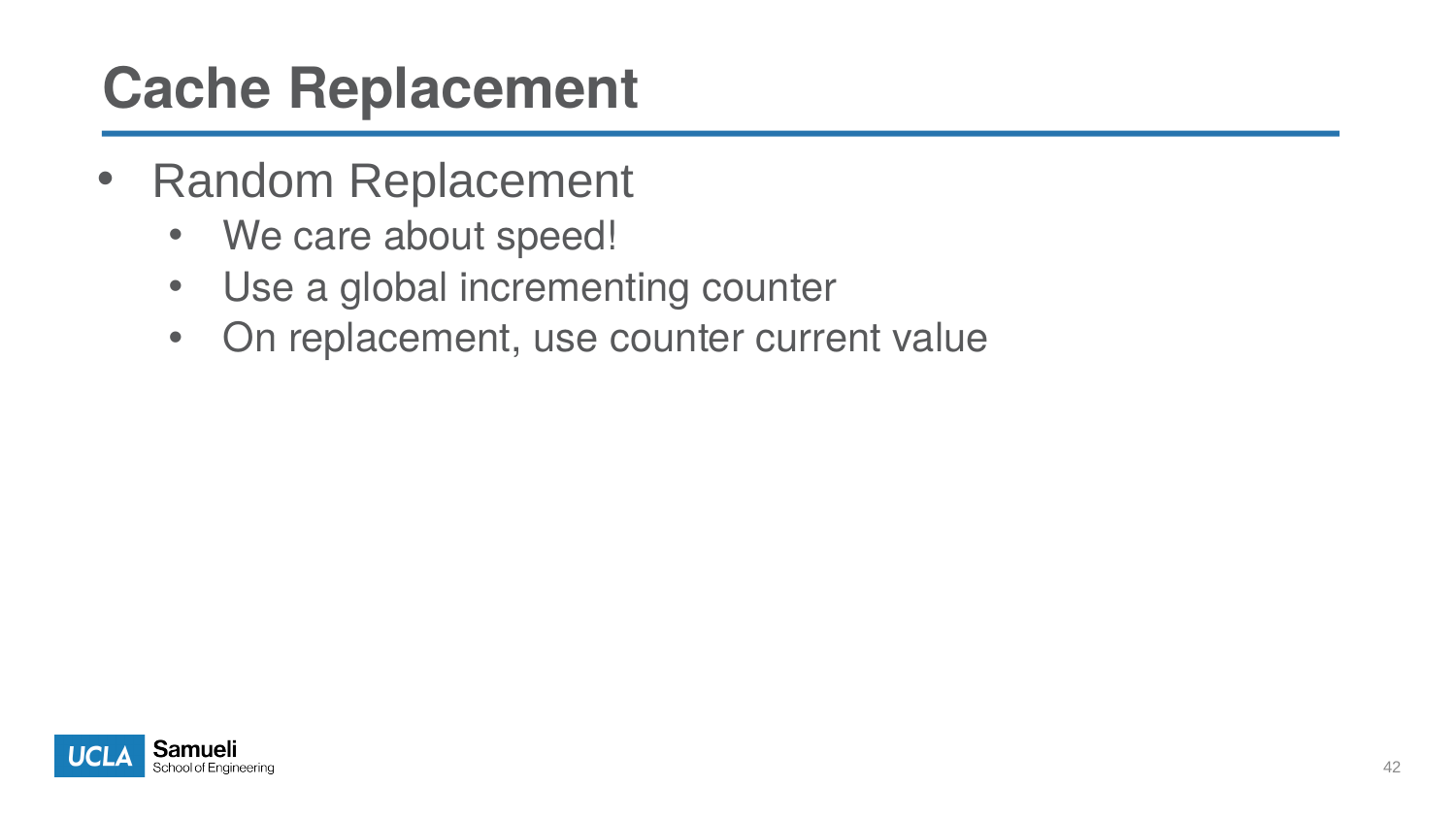

Cache Replacement
Random Replacement
We care about speed!
Use a global incrementing counter
On replacement, use counter current value
42